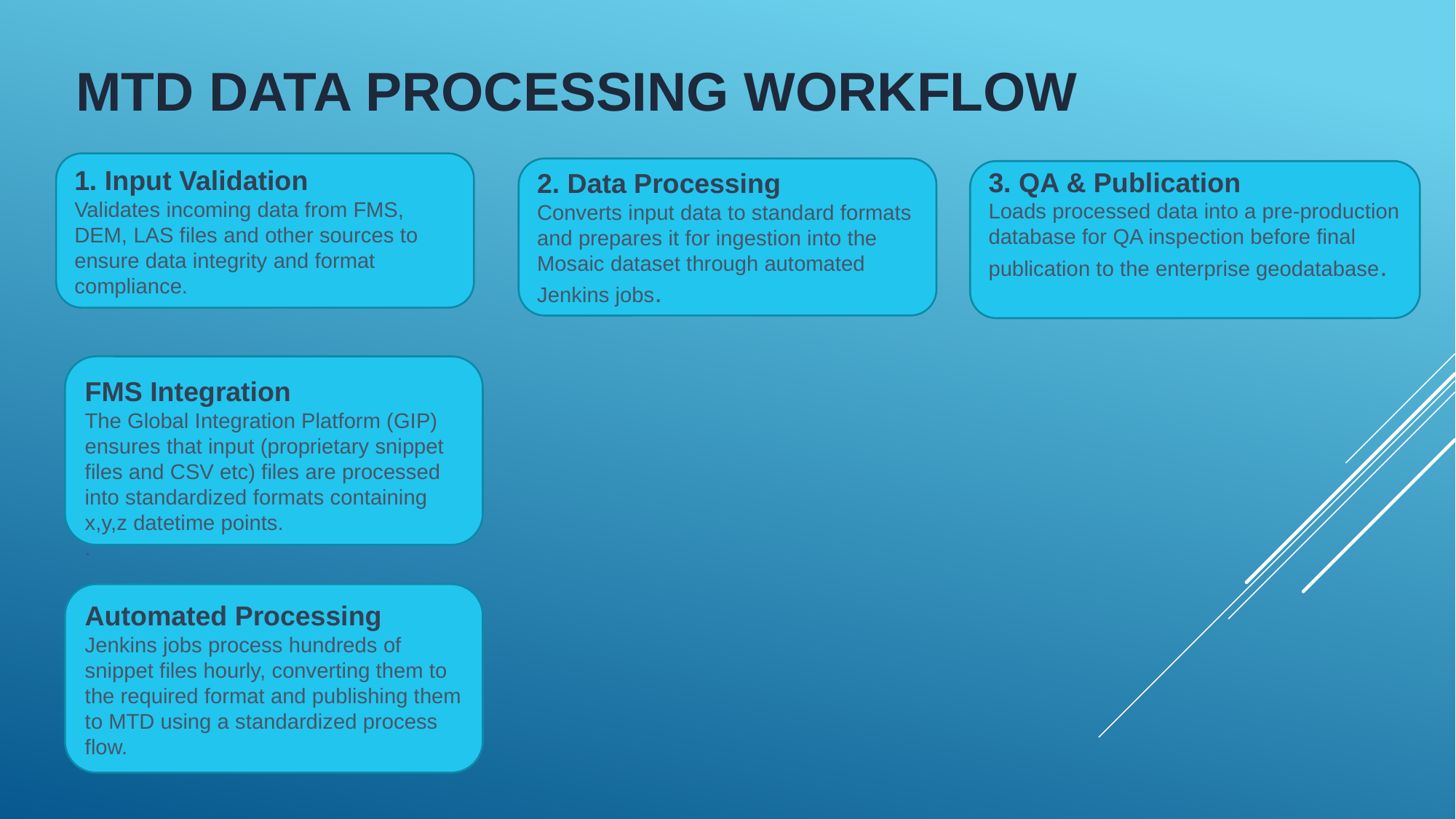

# MTD Data Processing Workflow

1. Input Validation
Validates incoming data from FMS, DEM, LAS files and other sources to ensure data integrity and format compliance.

2. Data Processing
Converts input data to standard formats and prepares it for ingestion into the Mosaic dataset through automated Jenkins jobs.

3. QA & Publication
Loads processed data into a pre-production database for QA inspection before final publication to the enterprise geodatabase.

FMS Integration
The Global Integration Platform (GIP) ensures that input (proprietary snippet files and CSV etc) files are processed into standardized formats containing x,y,z datetime points.
.

Automated Processing
Jenkins jobs process hundreds of snippet files hourly, converting them to the required format and publishing them to MTD using a standardized process flow.